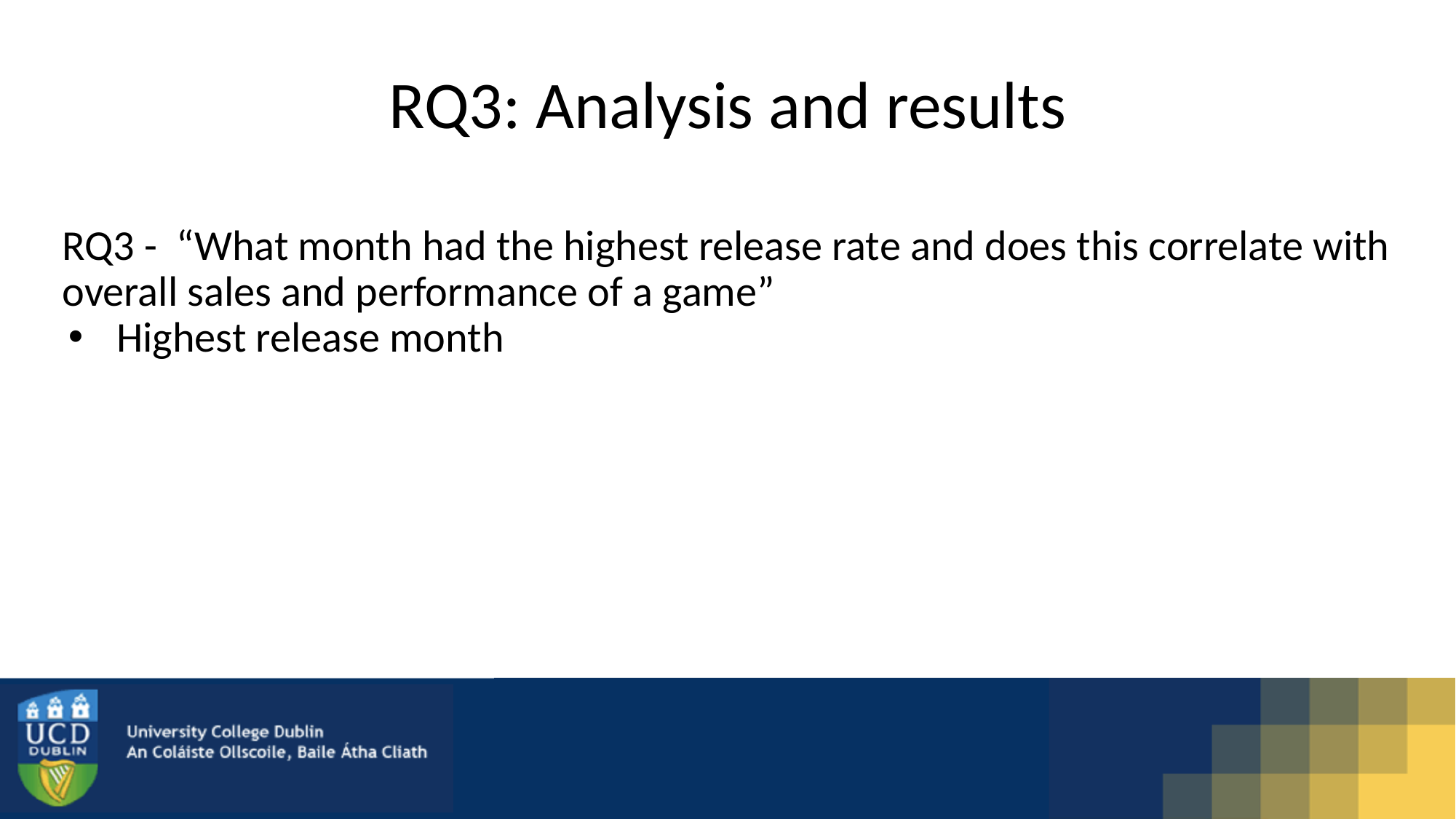

# RQ3: Analysis and results
RQ3 -  “What month had the highest release rate and does this correlate with overall sales and performance of a game”
Highest release month